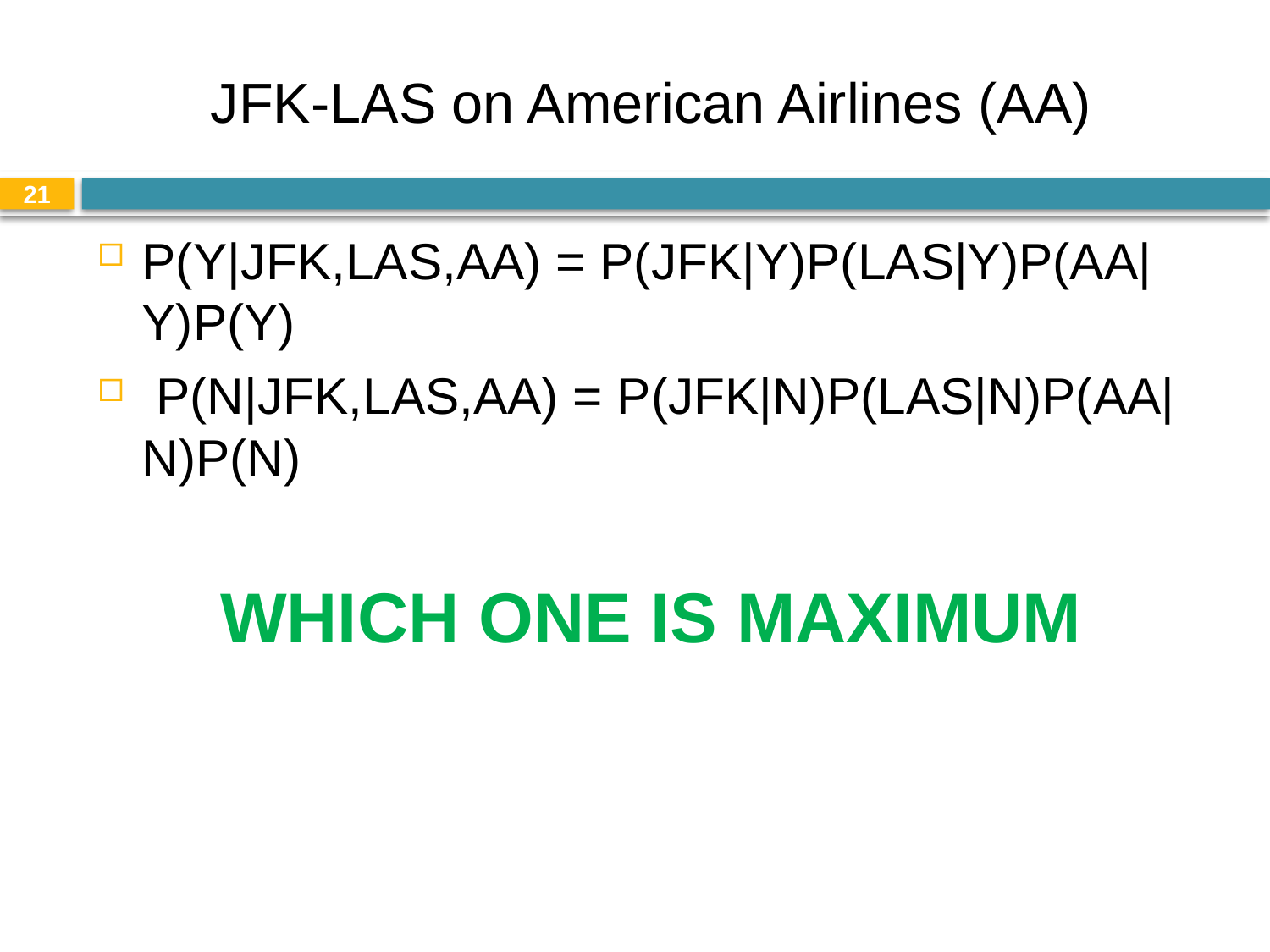

# JFK-LAS on American Airlines (AA)
21
P(Y|JFK,LAS,AA) = P(JFK|Y)P(LAS|Y)P(AA|Y)P(Y)
 P(N|JFK,LAS,AA) = P(JFK|N)P(LAS|N)P(AA|N)P(N)

WHICH ONE IS MAXIMUM